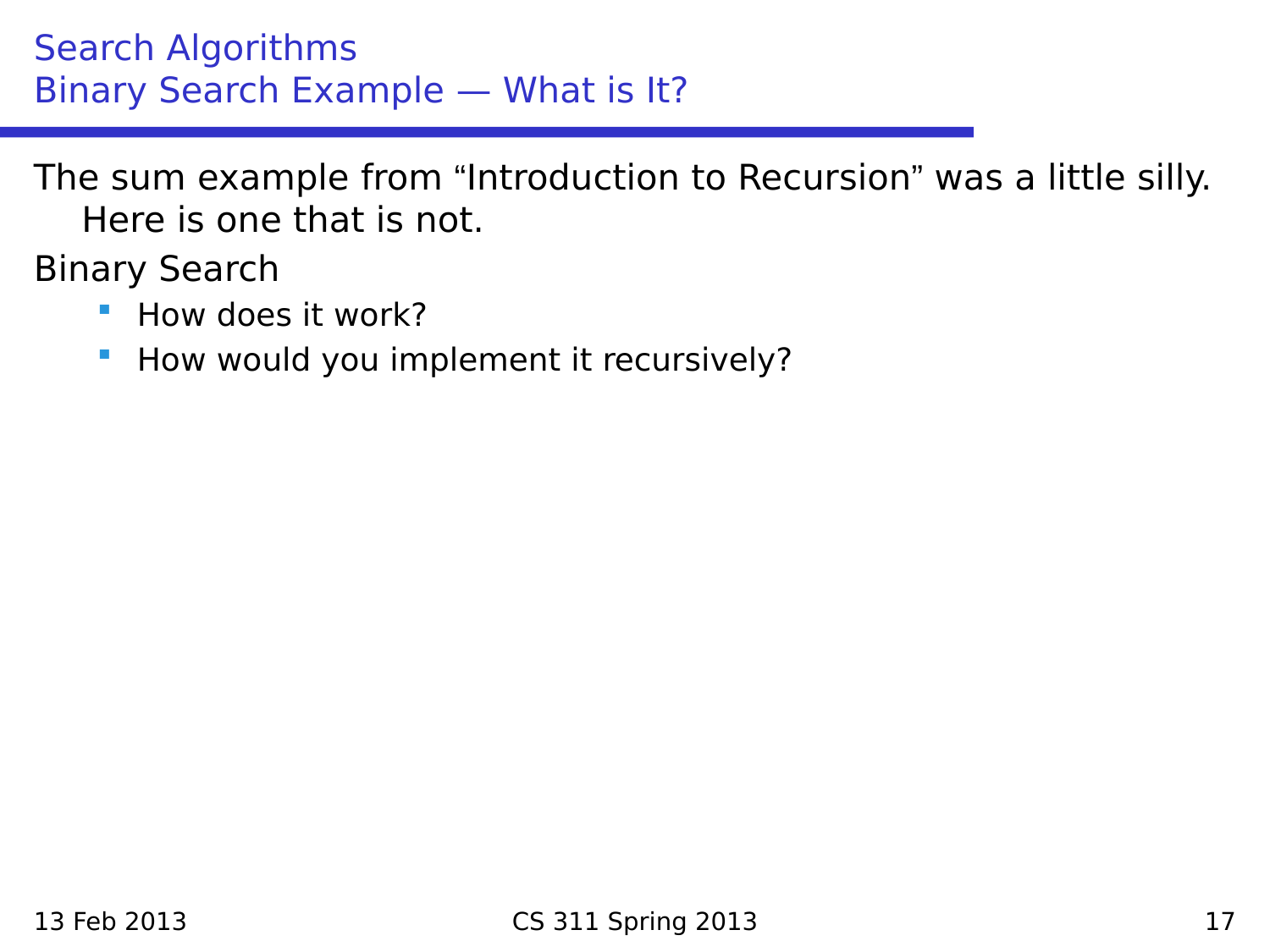

# Search Algorithms Binary Search Example — What is It?
The sum example from “Introduction to Recursion” was a little silly. Here is one that is not.
Binary Search
How does it work?
How would you implement it recursively?
13 Feb 2013
CS 311 Spring 2013
17